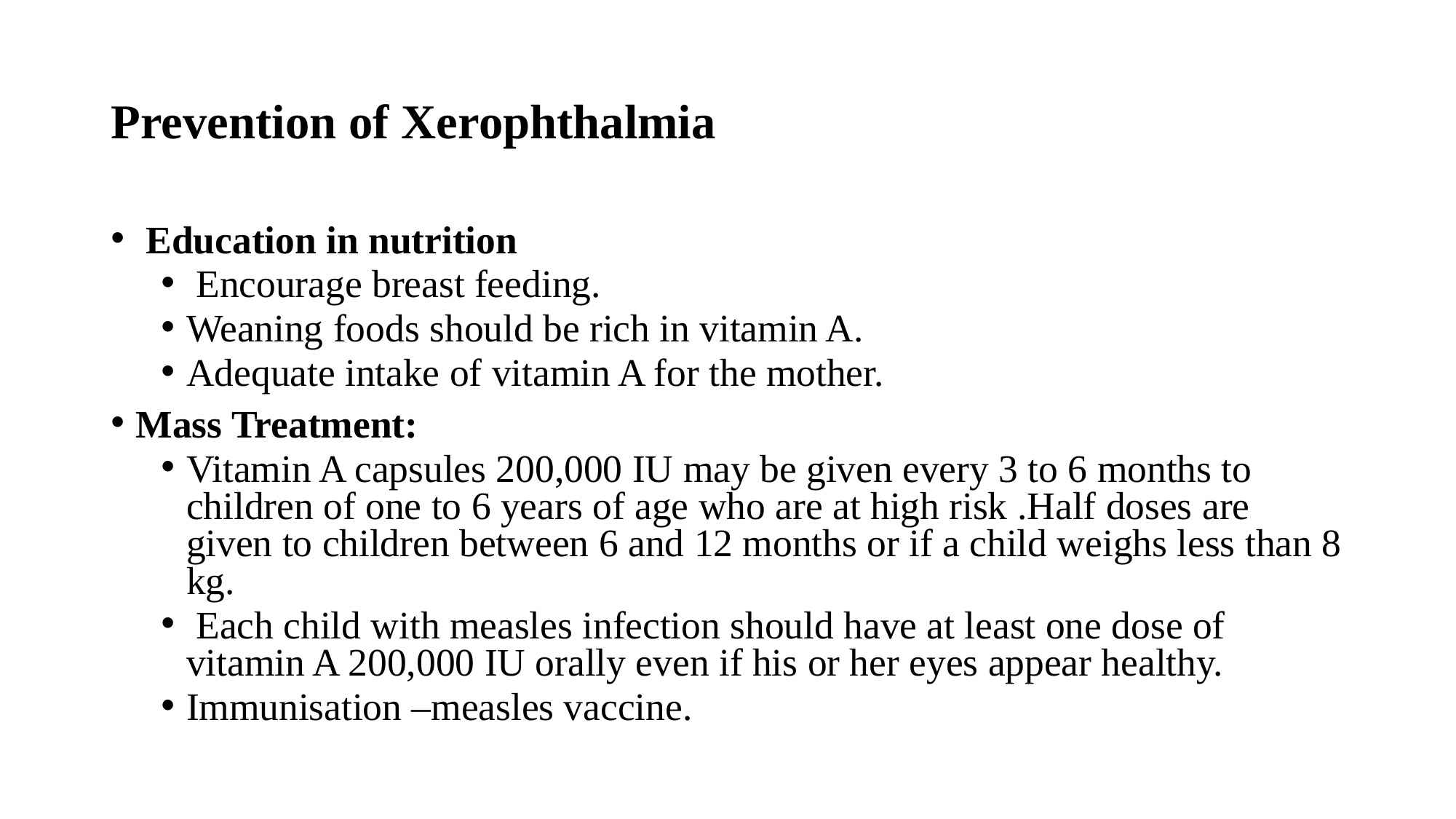

# Prevention of Xerophthalmia
 Education in nutrition
 Encourage breast feeding.
Weaning foods should be rich in vitamin A.
Adequate intake of vitamin A for the mother.
Mass Treatment:
Vitamin A capsules 200,000 IU may be given every 3 to 6 months to children of one to 6 years of age who are at high risk .Half doses are given to children between 6 and 12 months or if a child weighs less than 8 kg.
 Each child with measles infection should have at least one dose of vitamin A 200,000 IU orally even if his or her eyes appear healthy.
Immunisation –measles vaccine.